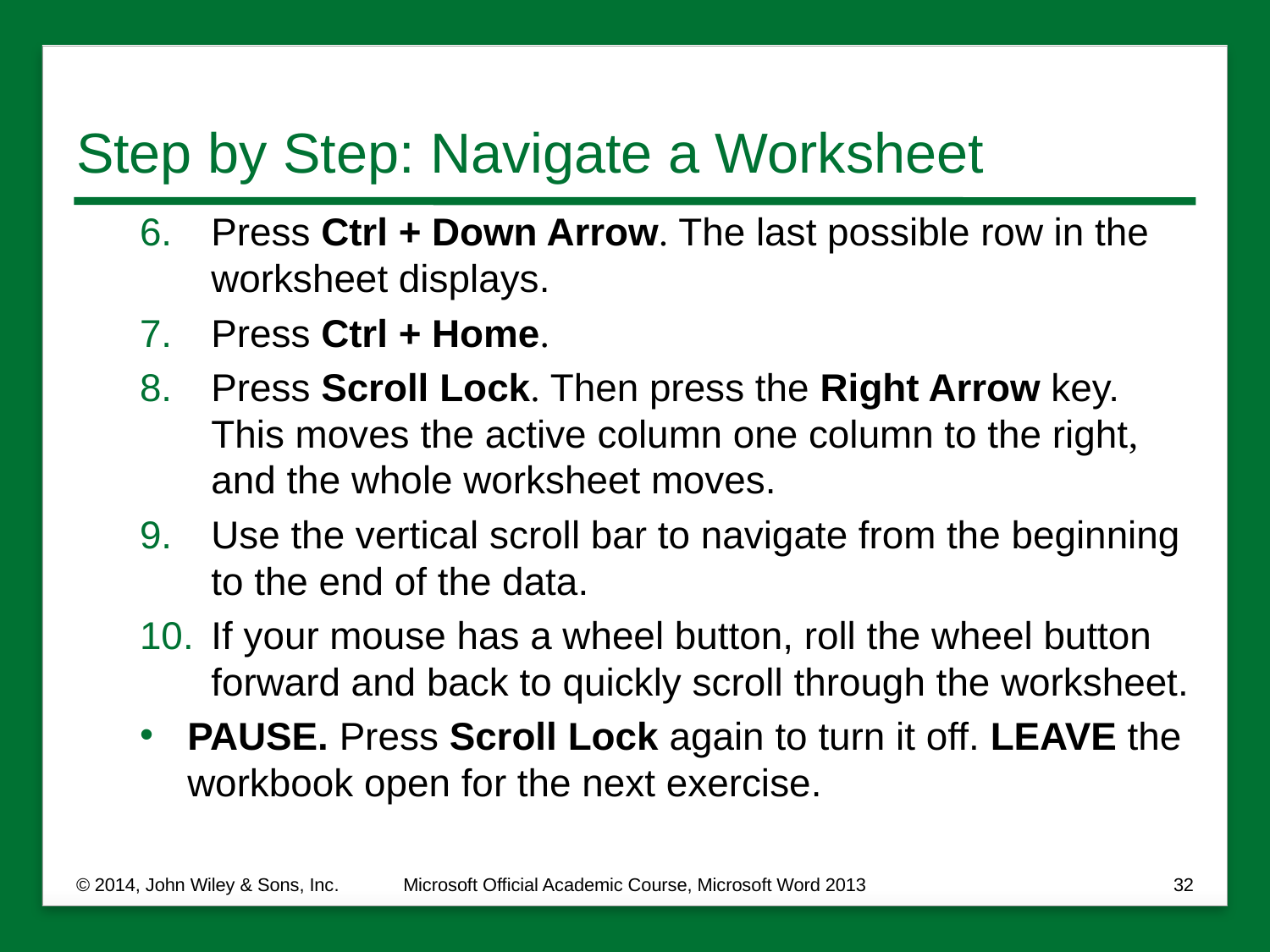

# Step by Step: Navigate a Worksheet
Press Ctrl + Down Arrow. The last possible row in the worksheet displays.
Press Ctrl + Home.
Press Scroll Lock. Then press the Right Arrow key. This moves the active column one column to the right, and the whole worksheet moves.
Use the vertical scroll bar to navigate from the beginning to the end of the data.
If your mouse has a wheel button, roll the wheel button forward and back to quickly scroll through the worksheet.
PAUSE. Press Scroll Lock again to turn it off. LEAVE the workbook open for the next exercise.

© 2014, John Wiley & Sons, Inc.
Microsoft Official Academic Course, Microsoft Word 2013
32